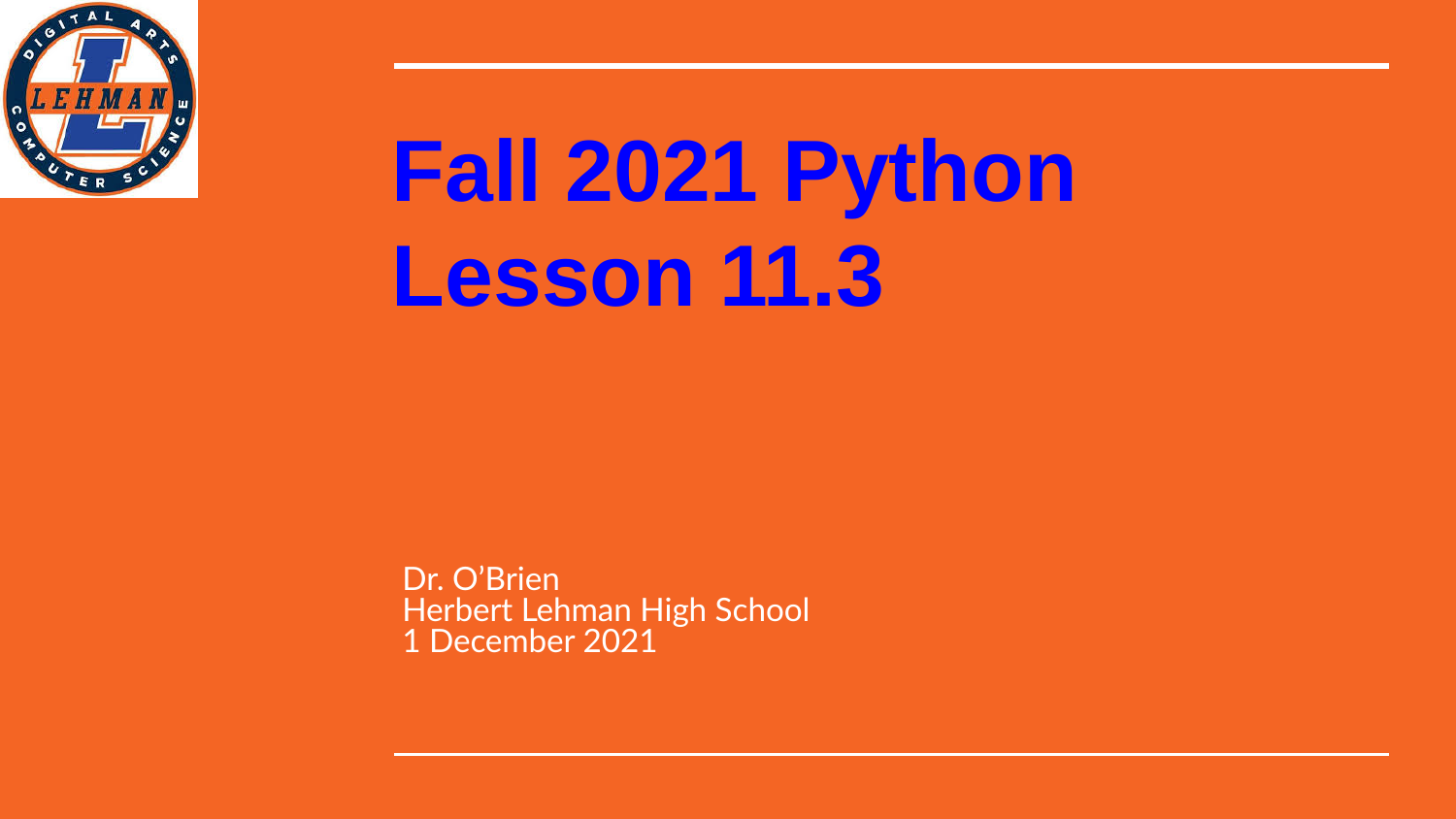

# Fall 2021 Python
Lesson 11.3
Dr. O’Brien
Herbert Lehman High School
1 December 2021